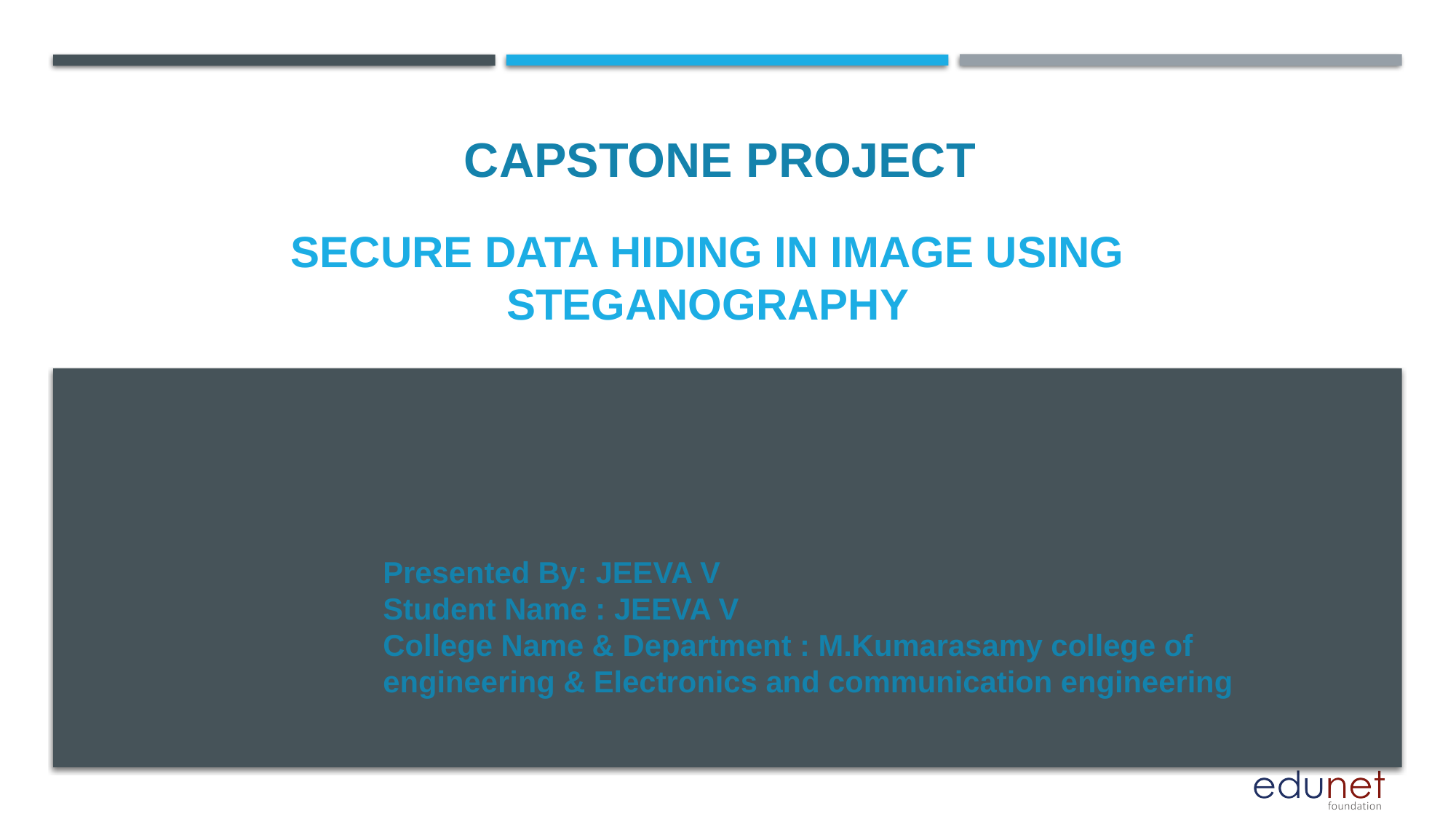

CAPSTONE PROJECT
# Secure data hiding in image using steganography
Presented By: JEEVA V
Student Name : JEEVA V
College Name & Department : M.Kumarasamy college of engineering & Electronics and communication engineering